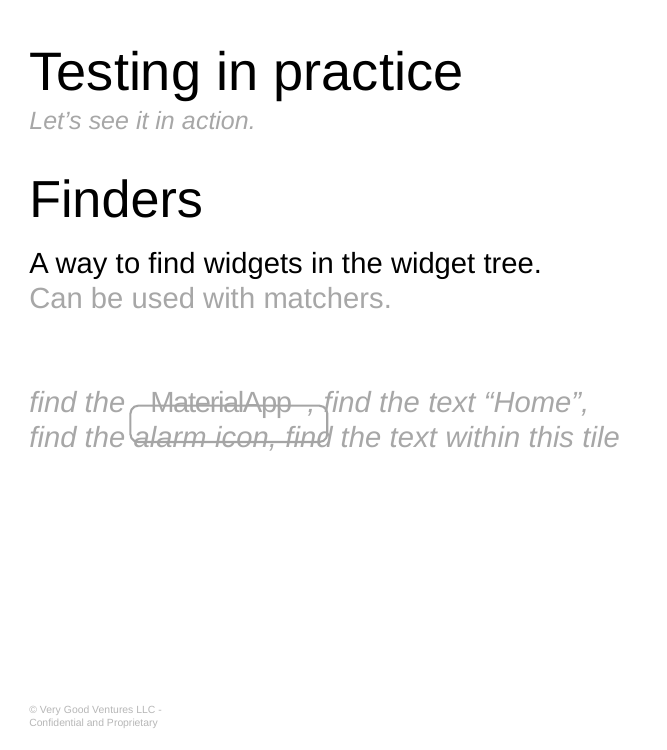

# Testing in practice
Let’s see it in action.
Finders
A way to find widgets in the widget tree.
Can be used with matchers.

find the   MaterialApp  , find the text “Home”,
find the alarm icon, find the text within this tile

11